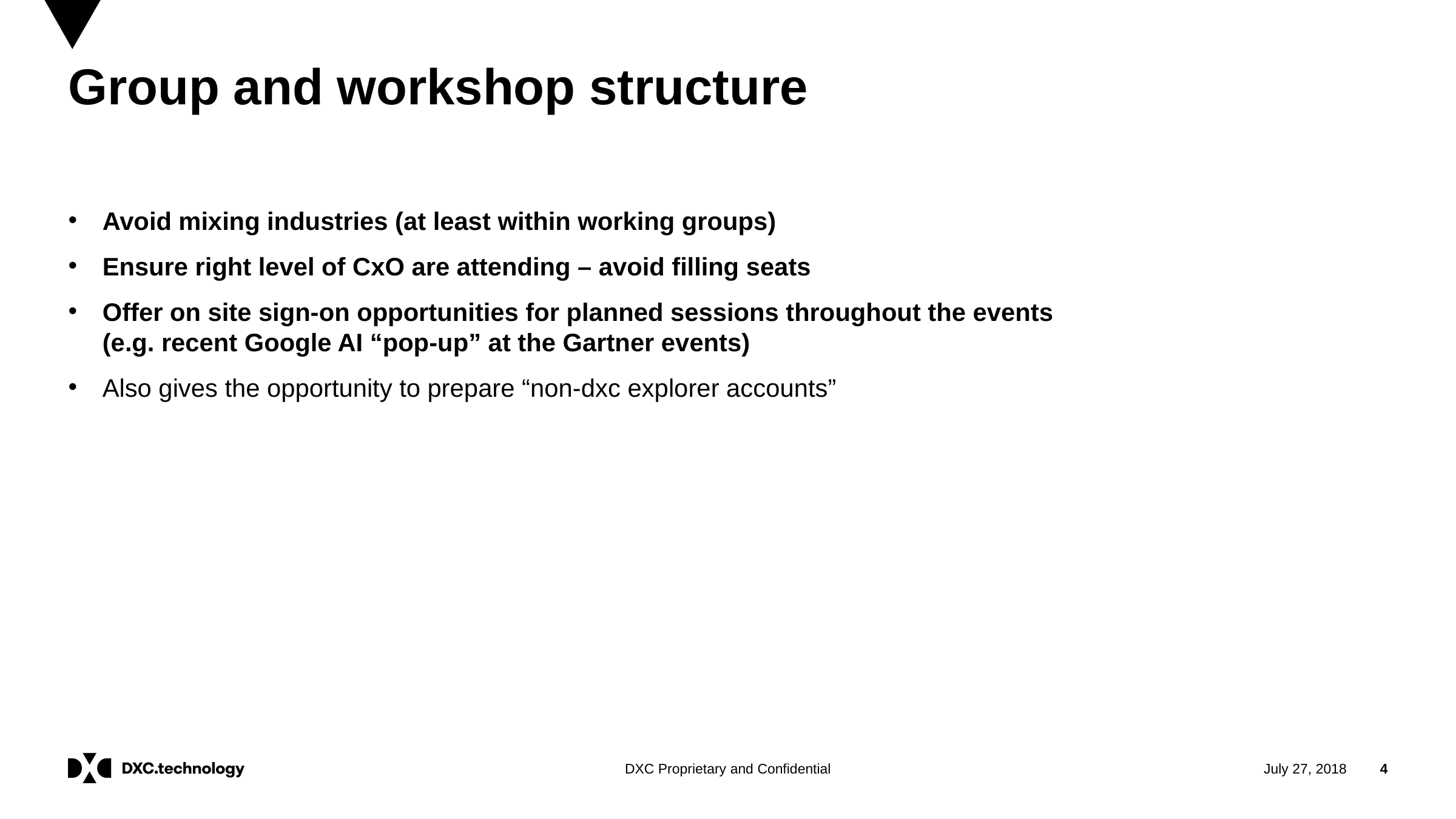

# Group and workshop structure
Avoid mixing industries (at least within working groups)
Ensure right level of CxO are attending – avoid filling seats
Offer on site sign-on opportunities for planned sessions throughout the events
(e.g. recent Google AI “pop-up” at the Gartner events)
Also gives the opportunity to prepare “non-dxc explorer accounts”